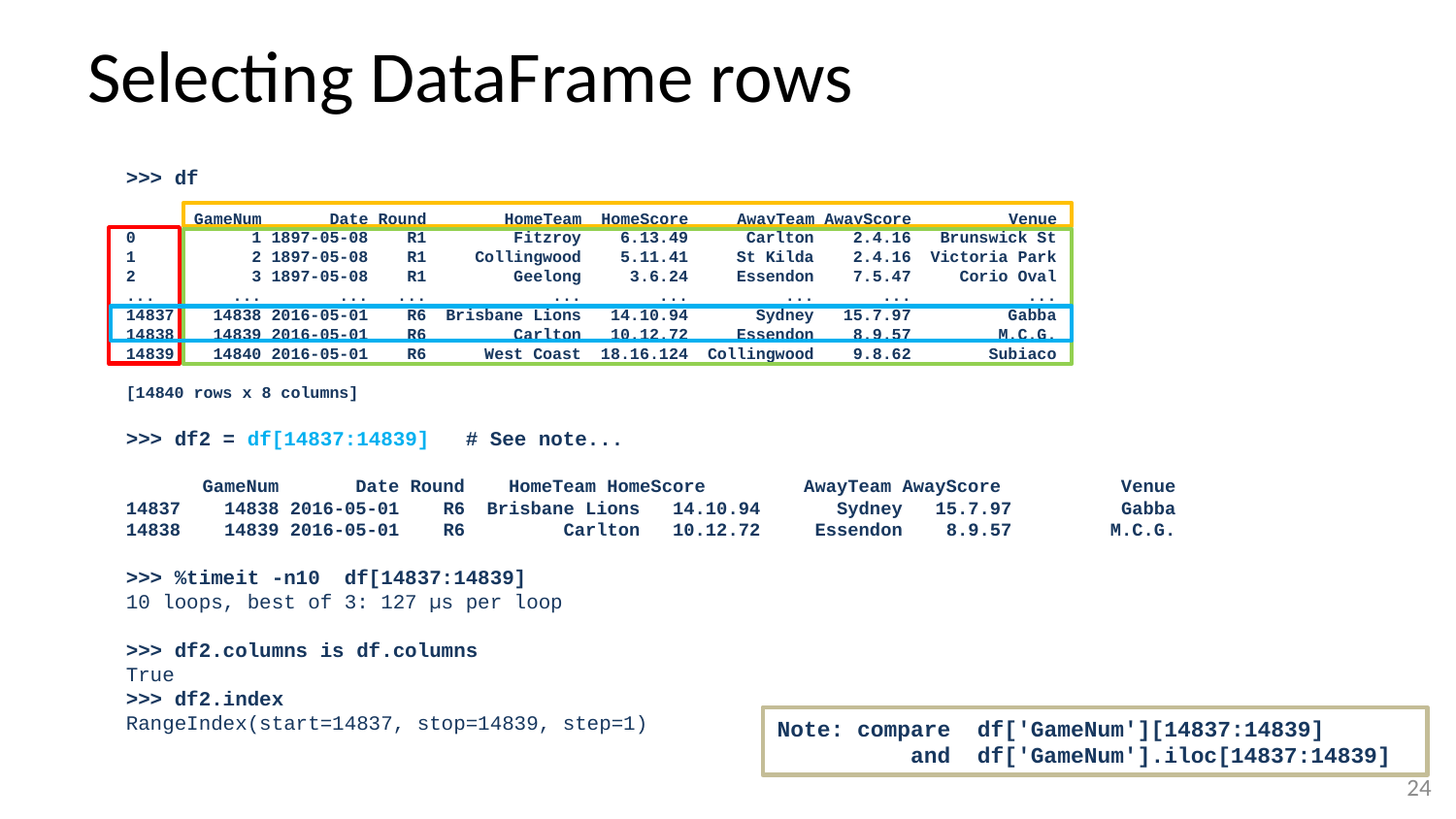

# Selecting DataFrame rows
>>> df

       GameNum       Date Round        HomeTeam  HomeScore     AwayTeam AwayScore          Venue
0            1 1897-05-08    R1         Fitzroy    6.13.49      Carlton    2.4.16   Brunswick St
1            2 1897-05-08    R1     Collingwood    5.11.41     St Kilda    2.4.16  Victoria Park
2            3 1897-05-08    R1         Geelong     3.6.24     Essendon    7.5.47     Corio Oval
...        ...        ...   ...             ...        ...          ...       ...            ...
14837    14838 2016-05-01    R6  Brisbane Lions   14.10.94       Sydney   15.7.97          Gabba
14838    14839 2016-05-01    R6         Carlton   10.12.72     Essendon    8.9.57         M.C.G.
14839    14840 2016-05-01    R6      West Coast  18.16.124  Collingwood    9.8.62        Subiaco

[14840 rows x 8 columns]

>>> df2 = df[14837:14839]   # See note...

       GameNum       Date Round    HomeTeam HomeScore         AwayTeam AwayScore           Venue
14837    14838 2016-05-01    R6  Brisbane Lions   14.10.94       Sydney   15.7.97          Gabba
14838    14839 2016-05-01    R6         Carlton   10.12.72     Essendon    8.9.57         M.C.G.

>>> %timeit -n10  df[14837:14839]
10 loops, best of 3: 127 µs per loop

>>> df2.columns is df.columns
True
>>> df2.index
RangeIndex(start=14837, stop=14839, step=1)

Note: compare  df['GameNum'][14837:14839]
          and  df['GameNum'].iloc[14837:14839]
24